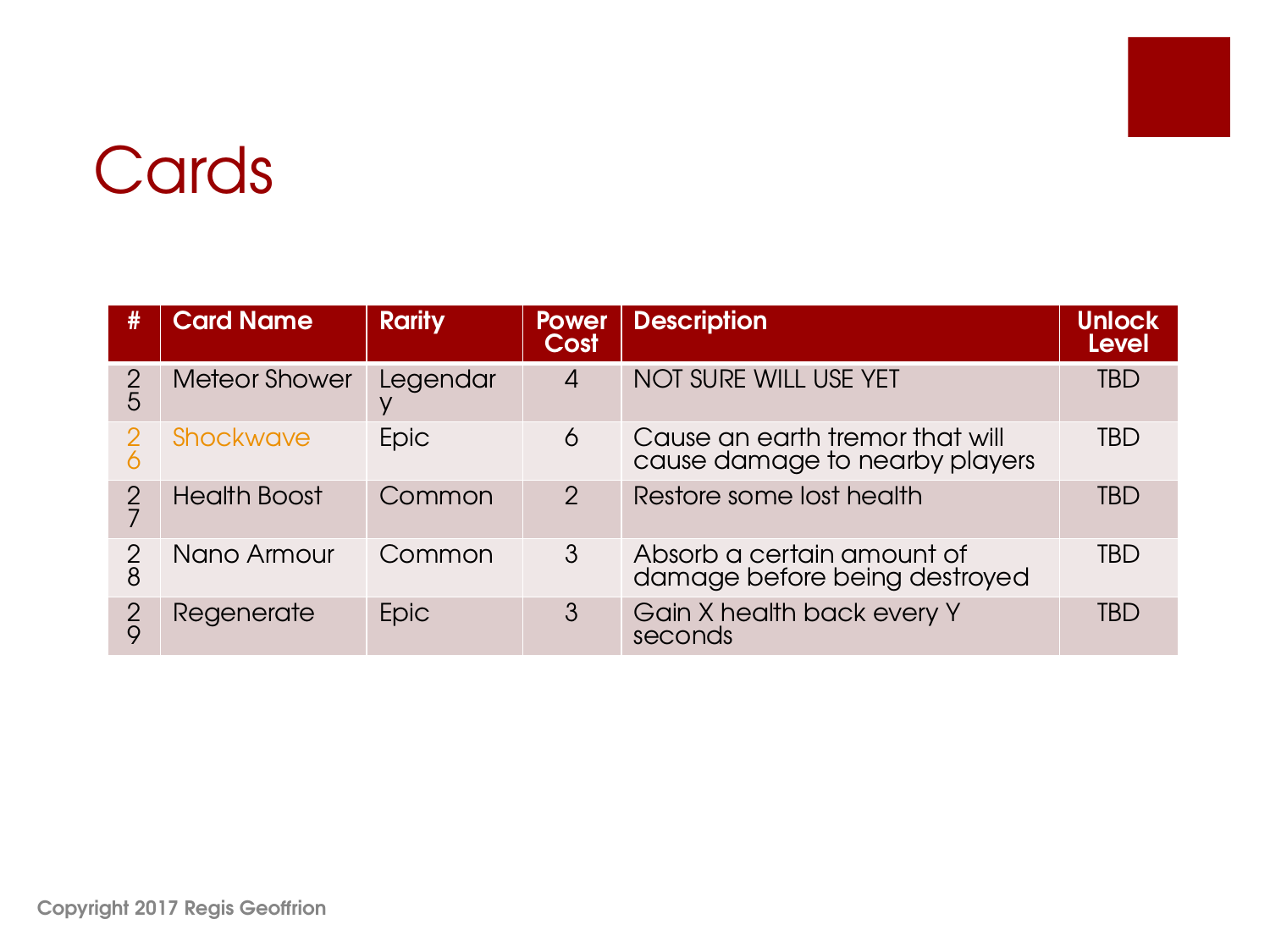

# Cards
| # | Card Name | Rarity | Power Cost | Description | Unlock Level |
| --- | --- | --- | --- | --- | --- |
| 25 | Meteor Shower | Legendary | 4 | NOT SURE WILL USE YET | TBD |
| 26 | Shockwave | Epic | 6 | Cause an earth tremor that will cause damage to nearby players | TBD |
| 27 | Health Boost | Common | 2 | Restore some lost health | TBD |
| 28 | Nano Armour | Common | 3 | Absorb a certain amount of damage before being destroyed | TBD |
| 29 | Regenerate | Epic | 3 | Gain X health back every Y seconds | TBD |
Copyright 2017 Regis Geoffrion